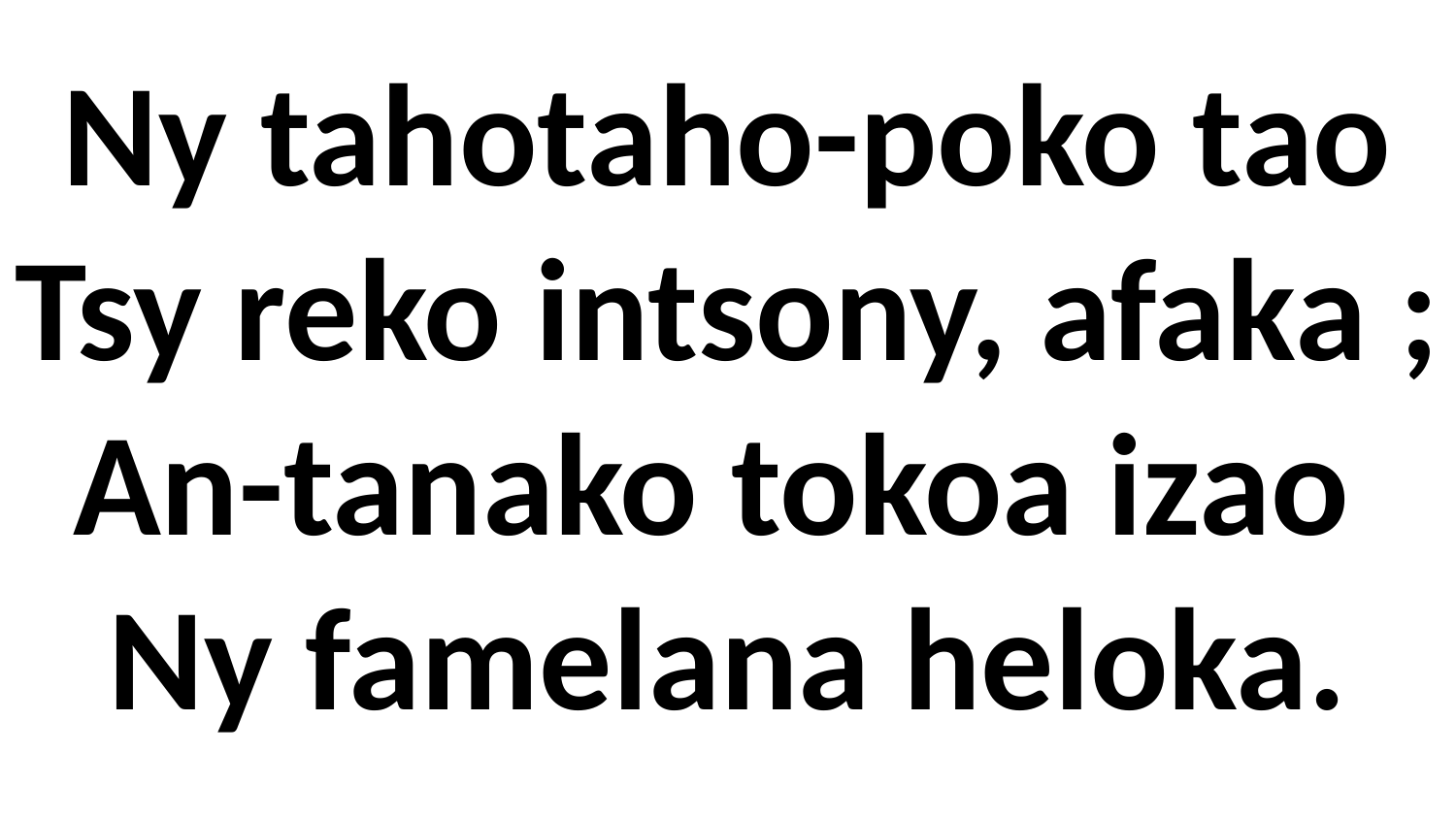

# Ny tahotaho-poko tao Tsy reko intsony, afaka ; An-tanako tokoa izao Ny famelana heloka.